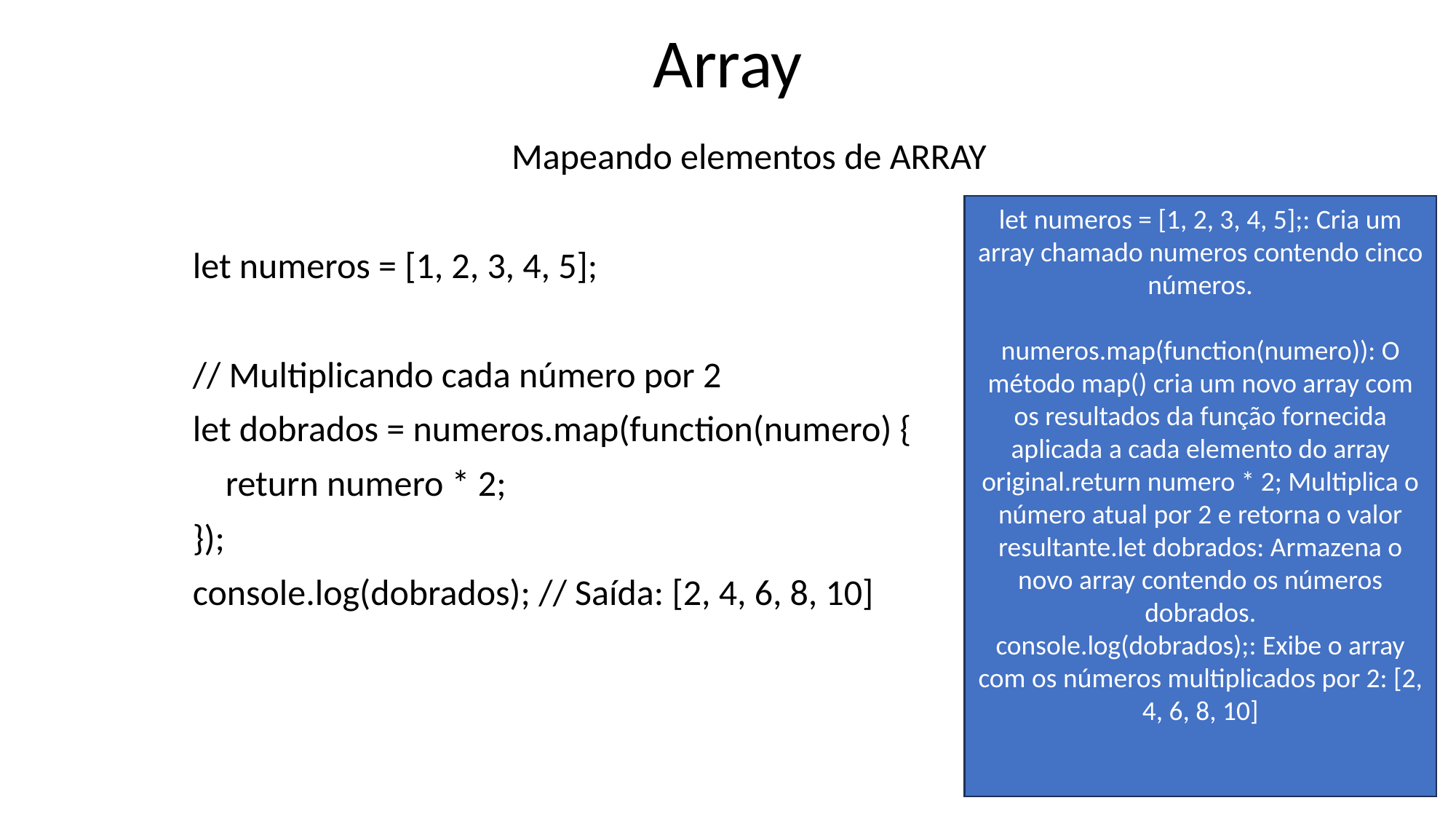

# Array
Mapeando elementos de ARRAY

let numeros = [1, 2, 3, 4, 5];

// Multiplicando cada número por 2
let dobrados = numeros.map(function(numero) {
    return numero * 2;
});
console.log(dobrados); // Saída: [2, 4, 6, 8, 10]

let numeros = [1, 2, 3, 4, 5];: Cria um array chamado numeros contendo cinco números.

numeros.map(function(numero)): O método map() cria um novo array com os resultados da função fornecida aplicada a cada elemento do array original.return numero * 2; Multiplica o número atual por 2 e retorna o valor resultante.let dobrados: Armazena o novo array contendo os números dobrados.
console.log(dobrados);: Exibe o array com os números multiplicados por 2: [2, 4, 6, 8, 10]